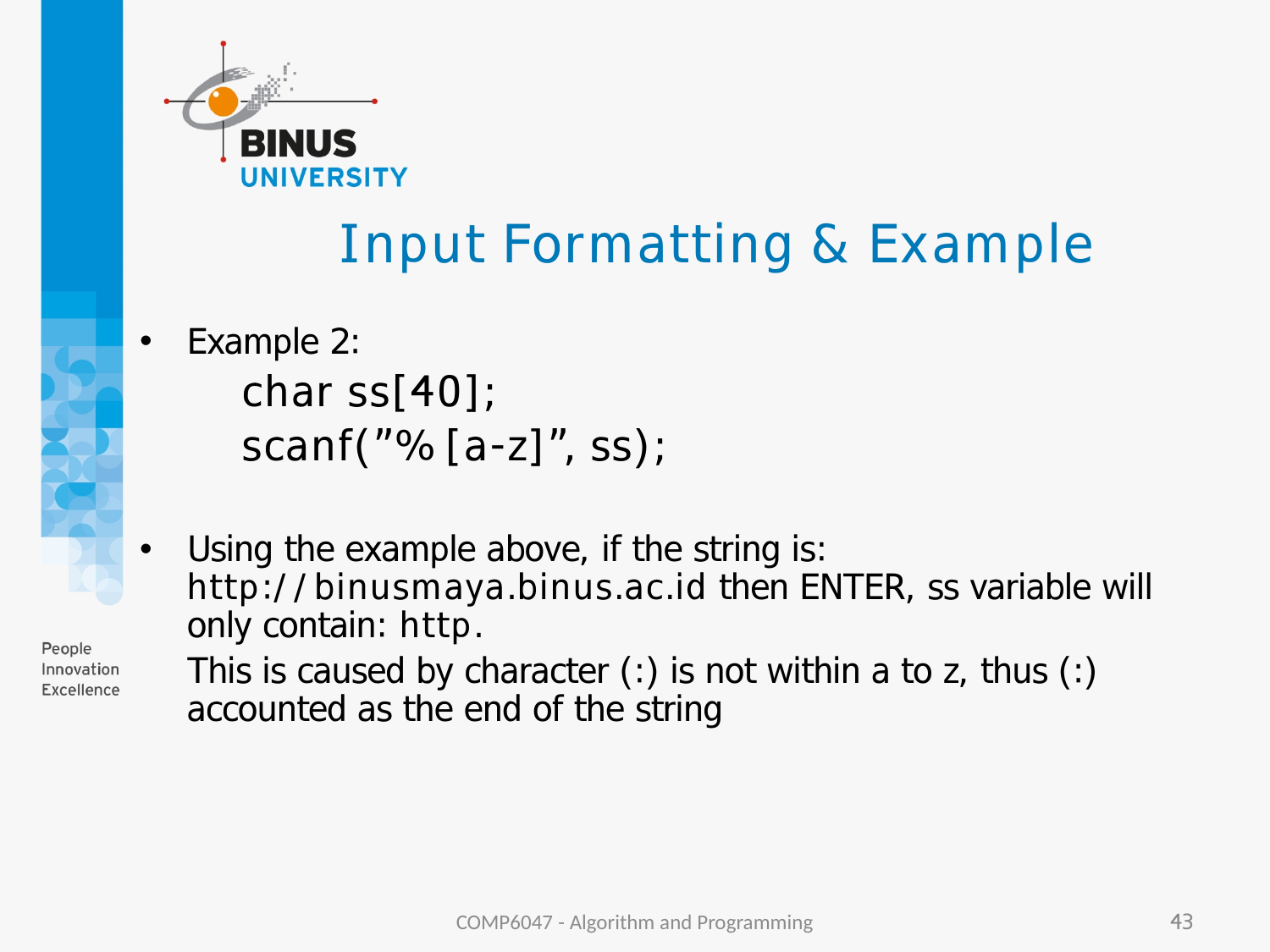

# Input Formatting & Example
Example 2:
	char ss[40];
	scanf(”%[a-z]”, ss);

Using the example above, if the string is: http://binusmaya.binus.ac.id then ENTER, ss variable will only contain: http.
	This is caused by character (:) is not within a to z, thus (:) accounted as the end of the string
COMP6047 - Algorithm and Programming
43